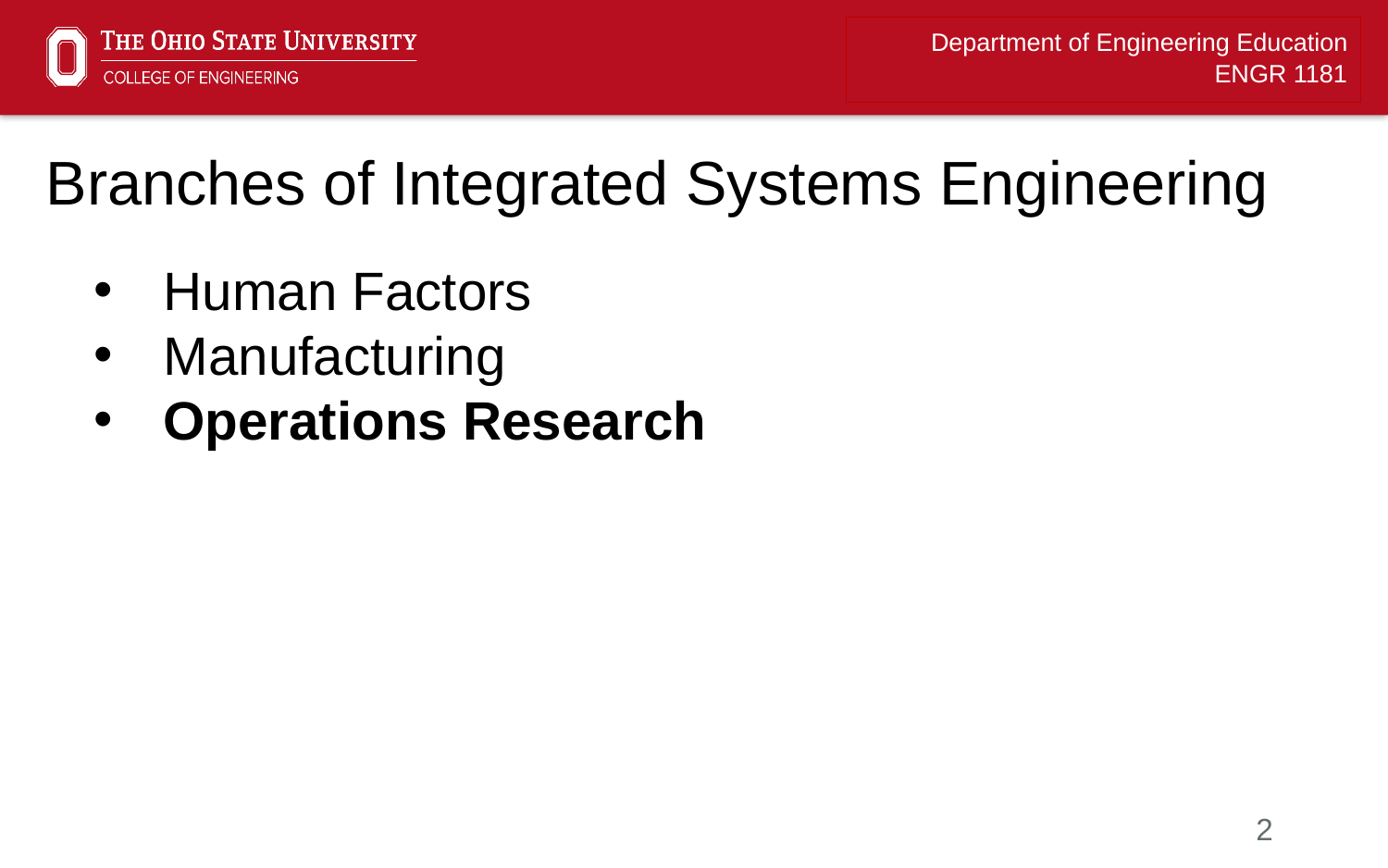

# Branches of Integrated Systems Engineering
Human Factors
Manufacturing
Operations Research